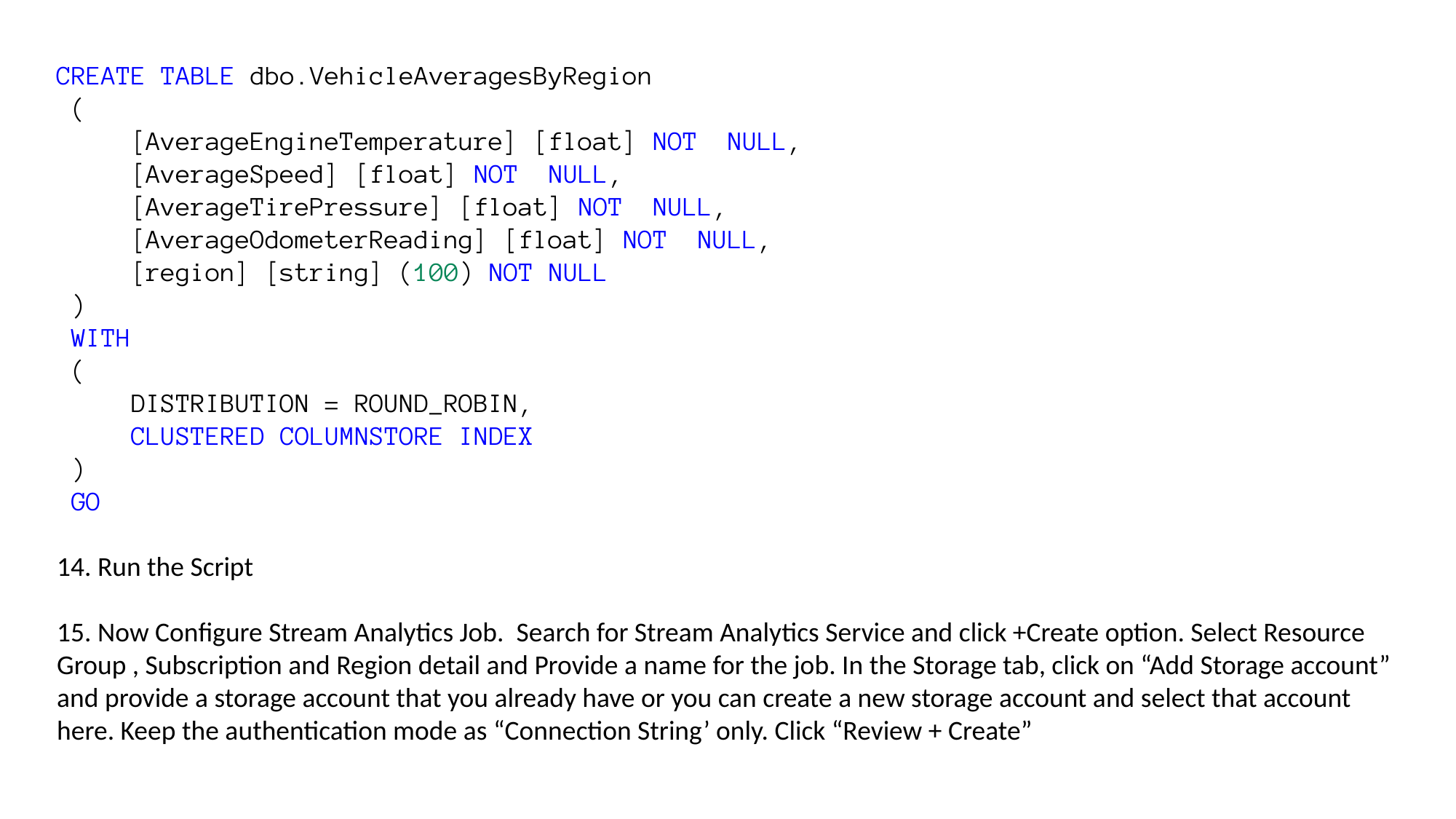

CREATE TABLE dbo.VehicleAveragesByRegion
 (
     [AverageEngineTemperature] [float] NOT  NULL,
     [AverageSpeed] [float] NOT  NULL,
     [AverageTirePressure] [float] NOT  NULL,
     [AverageOdometerReading] [float] NOT  NULL,
     [region] [string] (100) NOT NULL
 )
 WITH
 (
     DISTRIBUTION = ROUND_ROBIN,
     CLUSTERED COLUMNSTORE INDEX
 )
 GO

14. Run the Script

15. Now Configure Stream Analytics Job.  Search for Stream Analytics Service and click +Create option. Select Resource Group , Subscription and Region detail and Provide a name for the job. In the Storage tab, click on “Add Storage account” and provide a storage account that you already have or you can create a new storage account and select that account here. Keep the authentication mode as “Connection String’ only. Click “Review + Create”